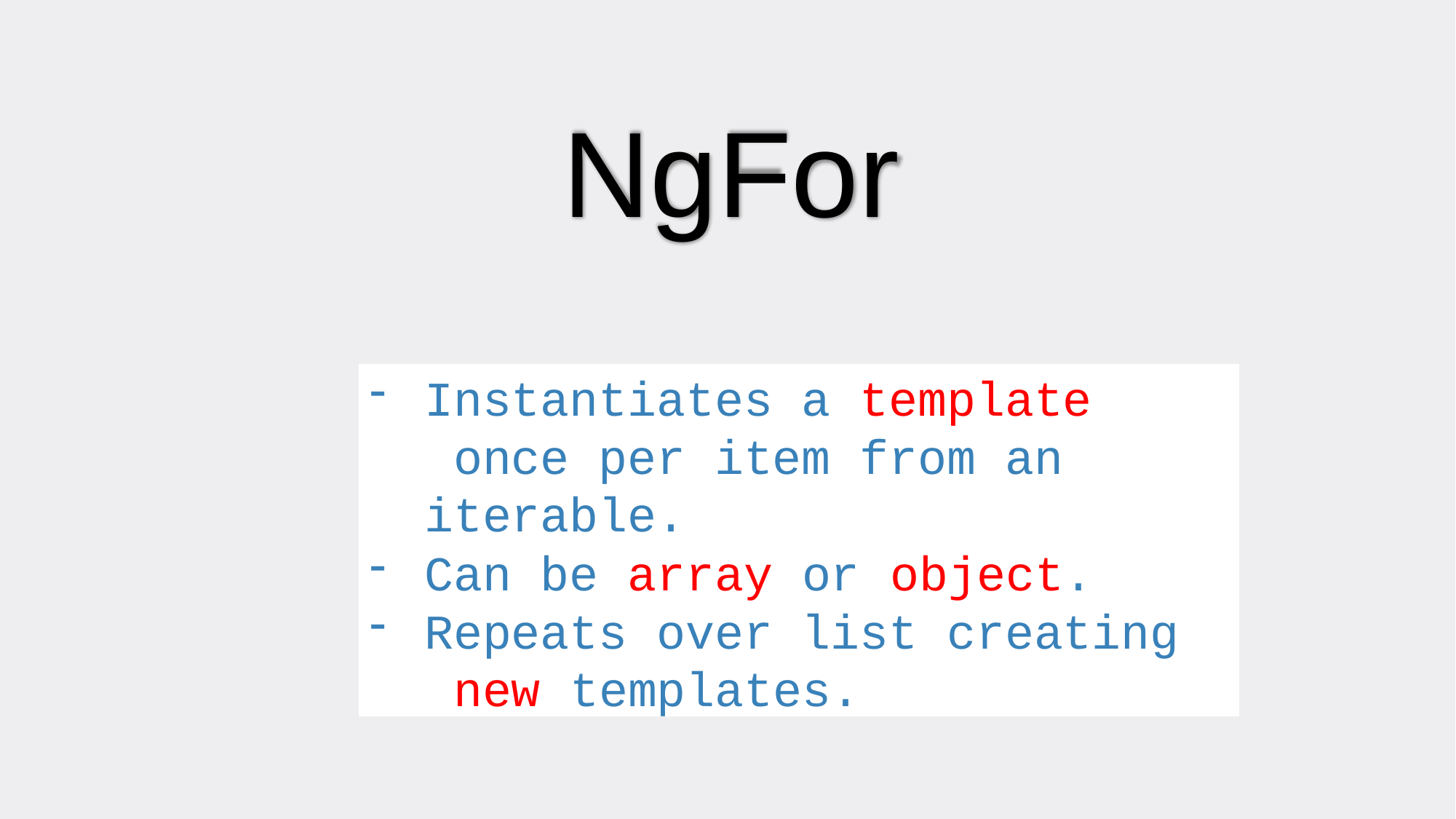

# NgFor
Instantiates a template  once per item from an  iterable.
Can be array or object.
Repeats over list creating  new templates.